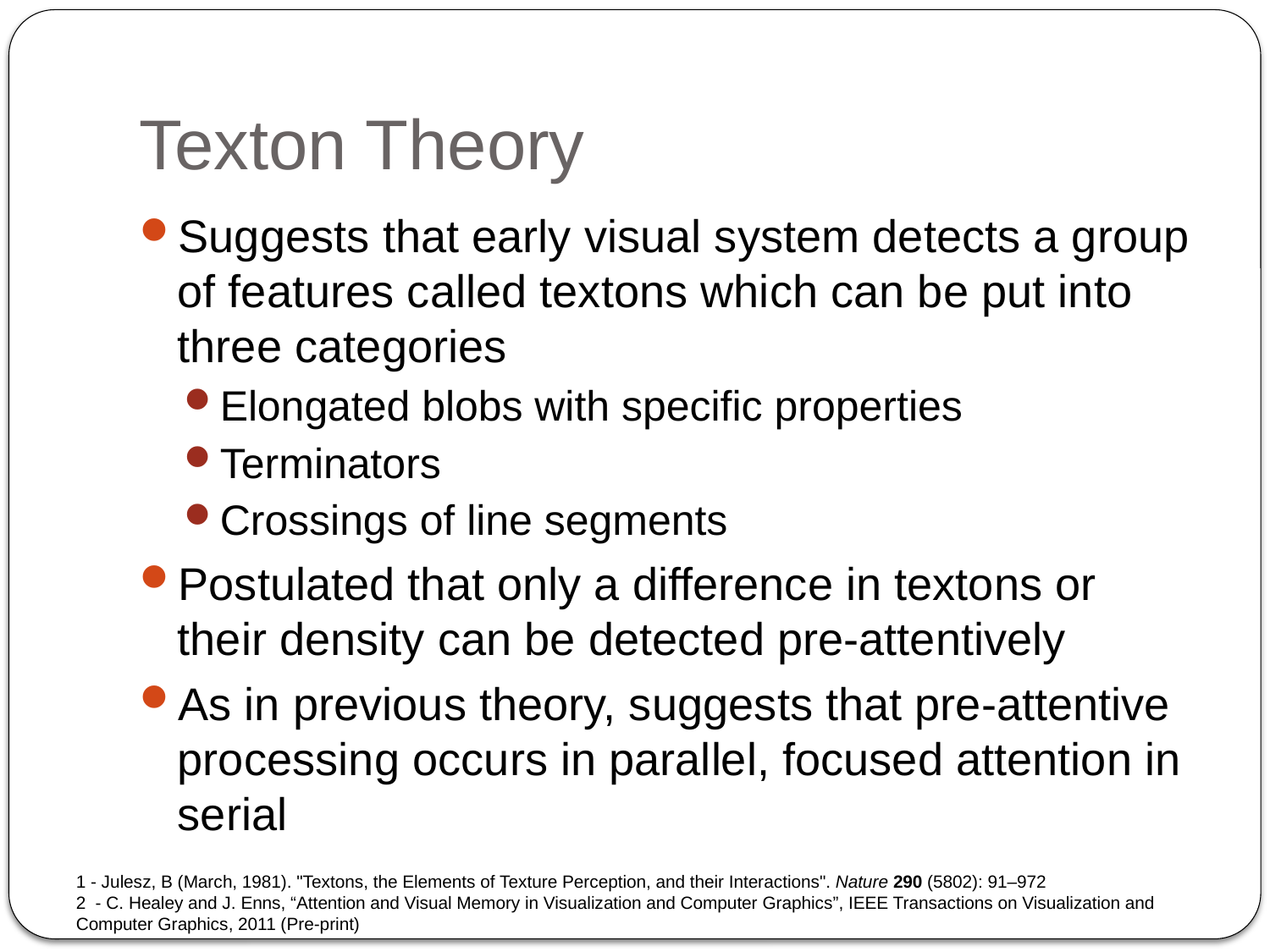

# Texton Theory
Suggests that early visual system detects a group of features called textons which can be put into three categories
Elongated blobs with specific properties
Terminators
Crossings of line segments
Postulated that only a difference in textons or their density can be detected pre-attentively
As in previous theory, suggests that pre-attentive processing occurs in parallel, focused attention in serial
1 - Julesz, B (March, 1981). "Textons, the Elements of Texture Perception, and their Interactions". Nature 290 (5802): 91–972
2  - C. Healey and J. Enns, “Attention and Visual Memory in Visualization and Computer Graphics”, IEEE Transactions on Visualization and Computer Graphics, 2011 (Pre-print)